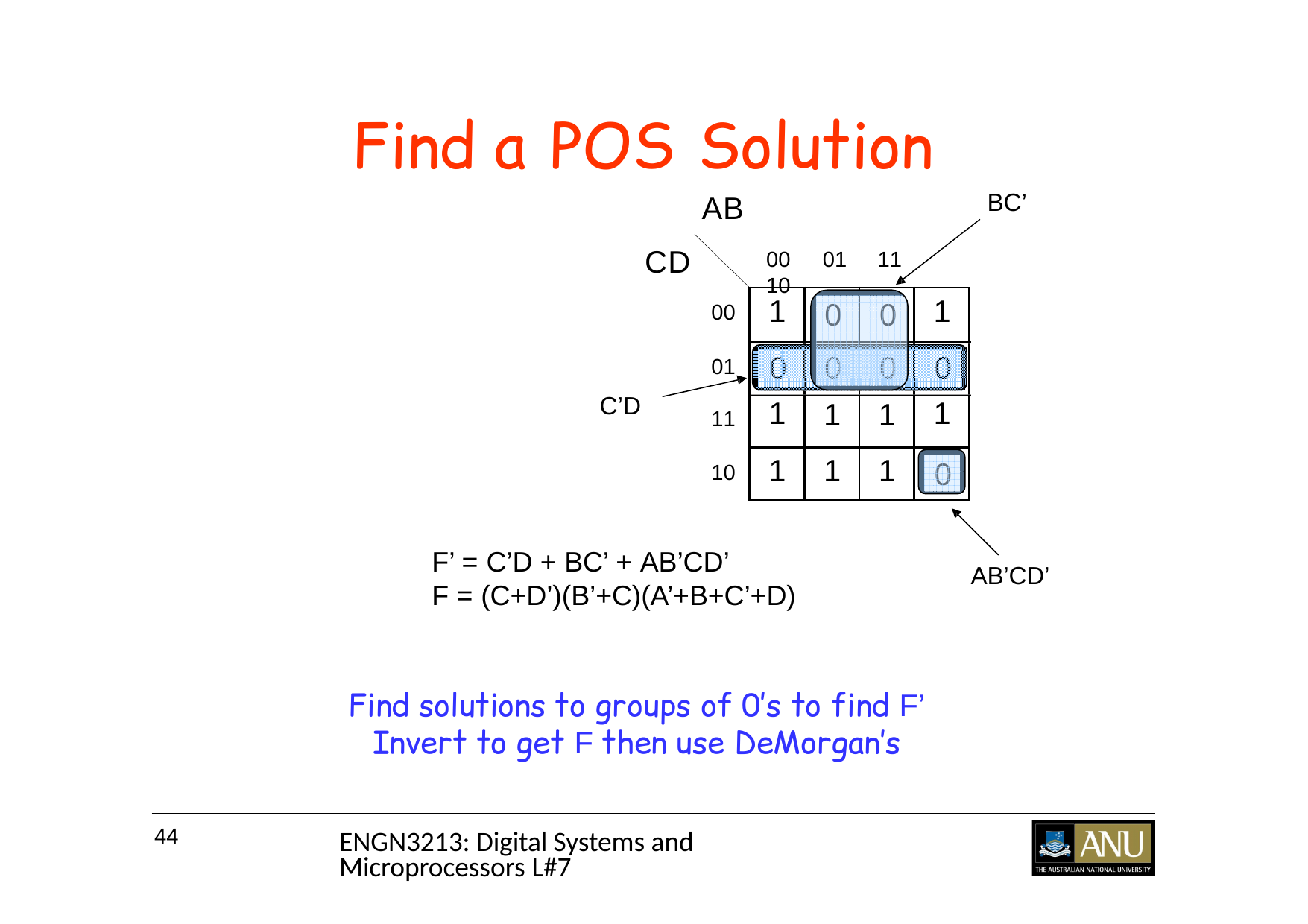

# Find a POS Solution
AB
BC’

CD
00	01	11	10
| 1 1 | 1 | 1 | 1 1 |
| --- | --- | --- | --- |
| 1 | 1 | 1 |  |

00

01
0
0

0
0
0
0

C’D
11

10
0

F’ = C’D + BC’ + AB’CD’
F = (C+D’)(B’+C)(A’+B+C’+D)
AB’CD’
Find solutions to groups of 0’s to find F’
Invert to get F then use DeMorgan’s

44
ENGN3213: Digital Systems and Microprocessors L#7